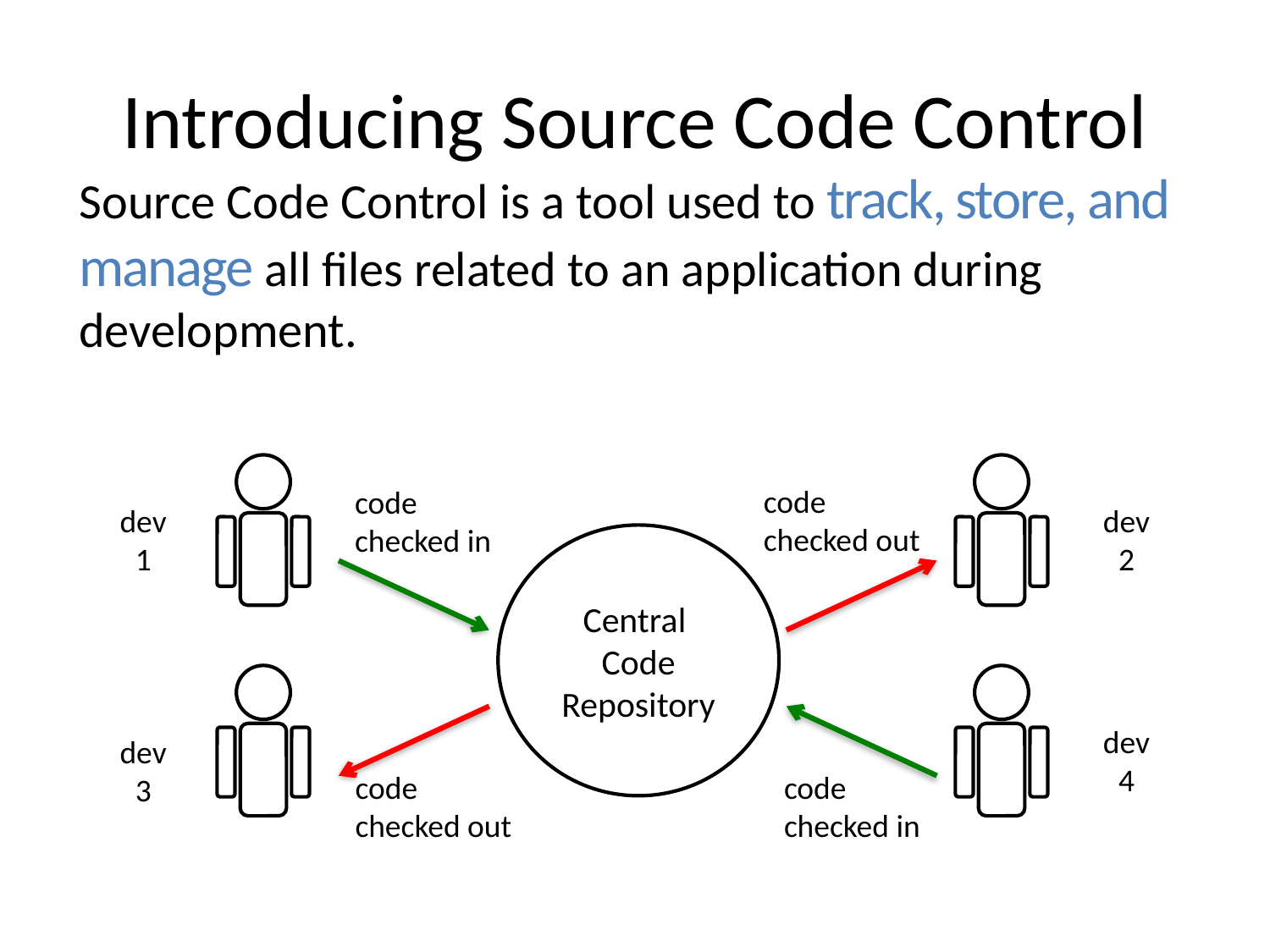

# Introducing Source Code Control
Source Code Control is a tool used to track, store, and manage all files related to an application during development.

code
checked out
code
checked in
dev
1
dev
2
Central
Code Repository

dev
4
dev
3
code
checked in
code
checked out